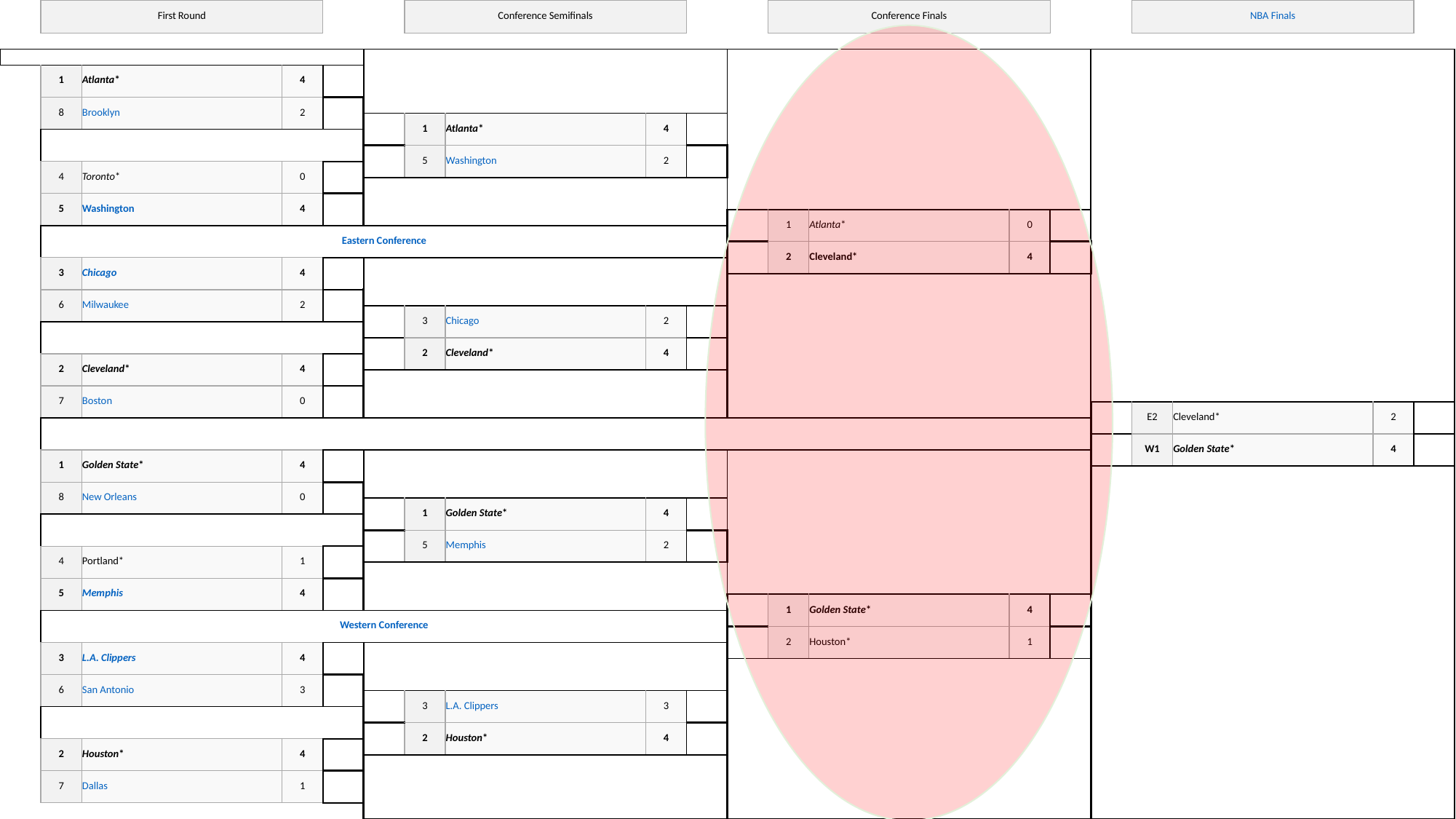

|  | First Round |  |  |  |  | Conference Semifinals |  |  |  |  | Conference Finals |  |  |  |  | NBA Finals |  |  |  |
| --- | --- | --- | --- | --- | --- | --- | --- | --- | --- | --- | --- | --- | --- | --- | --- | --- | --- | --- | --- |
|  |  |  |  |  |  |  |  |  |  |  |  |  |  |  |  |  |  |  |  |
|  |  |  |  |  |  |  |  |  |  |  |  |  |  |  |  |  |  |  |  |
|  | 1 | Atlanta\* | 4 |  |  |  |  |  |  |  |  |  |  |  |  |  |  |  |  |
|  |  |  |  |  |  |  |  |  |  |  |  |  |  |  |  |  |  |  |  |
|  | 8 | Brooklyn | 2 |  |  |  |  |  |  |  |  |  |  |  |  |  |  |  |  |
|  |  |  |  |  |  | 1 | Atlanta\* | 4 |  |  |  |  |  |  |  |  |  |  |  |
|  |  |  |  |  |  |  |  |  |  |  |  |  |  |  |  |  |  |  |  |
|  |  |  |  |  |  | 5 | Washington | 2 |  |  |  |  |  |  |  |  |  |  |  |
|  | 4 | Toronto\* | 0 |  |  |  |  |  |  |  |  |  |  |  |  |  |  |  |  |
|  |  |  |  |  |  |  |  |  |  |  |  |  |  |  |  |  |  |  |  |
|  | 5 | Washington | 4 |  |  |  |  |  |  |  |  |  |  |  |  |  |  |  |  |
|  |  |  |  |  |  |  |  |  |  |  | 1 | Atlanta\* | 0 |  |  |  |  |  |  |
|  | Eastern Conference |  |  |  |  |  |  |  |  |  |  |  |  |  |  |  |  |  |  |
|  |  |  |  |  |  |  |  |  |  |  | 2 | Cleveland\* | 4 |  |  |  |  |  |  |
|  | 3 | Chicago | 4 |  |  |  |  |  |  |  |  |  |  |  |  |  |  |  |  |
|  |  |  |  |  |  |  |  |  |  |  |  |  |  |  |  |  |  |  |  |
|  | 6 | Milwaukee | 2 |  |  |  |  |  |  |  |  |  |  |  |  |  |  |  |  |
|  |  |  |  |  |  | 3 | Chicago | 2 |  |  |  |  |  |  |  |  |  |  |  |
|  |  |  |  |  |  |  |  |  |  |  |  |  |  |  |  |  |  |  |  |
|  |  |  |  |  |  | 2 | Cleveland\* | 4 |  |  |  |  |  |  |  |  |  |  |  |
|  | 2 | Cleveland\* | 4 |  |  |  |  |  |  |  |  |  |  |  |  |  |  |  |  |
|  |  |  |  |  |  |  |  |  |  |  |  |  |  |  |  |  |  |  |  |
|  | 7 | Boston | 0 |  |  |  |  |  |  |  |  |  |  |  |  |  |  |  |  |
|  |  |  |  |  |  |  |  |  |  |  |  |  |  |  |  | E2 | Cleveland\* | 2 |  |
|  |  |  |  |  |  |  |  |  |  |  |  |  |  |  |  |  |  |  |  |
|  |  |  |  |  |  |  |  |  |  |  |  |  |  |  |  | W1 | Golden State\* | 4 |  |
|  | 1 | Golden State\* | 4 |  |  |  |  |  |  |  |  |  |  |  |  |  |  |  |  |
|  |  |  |  |  |  |  |  |  |  |  |  |  |  |  |  |  |  |  |  |
|  | 8 | New Orleans | 0 |  |  |  |  |  |  |  |  |  |  |  |  |  |  |  |  |
|  |  |  |  |  |  | 1 | Golden State\* | 4 |  |  |  |  |  |  |  |  |  |  |  |
|  |  |  |  |  |  |  |  |  |  |  |  |  |  |  |  |  |  |  |  |
|  |  |  |  |  |  | 5 | Memphis | 2 |  |  |  |  |  |  |  |  |  |  |  |
|  | 4 | Portland\* | 1 |  |  |  |  |  |  |  |  |  |  |  |  |  |  |  |  |
|  |  |  |  |  |  |  |  |  |  |  |  |  |  |  |  |  |  |  |  |
|  | 5 | Memphis | 4 |  |  |  |  |  |  |  |  |  |  |  |  |  |  |  |  |
|  |  |  |  |  |  |  |  |  |  |  | 1 | Golden State\* | 4 |  |  |  |  |  |  |
|  | Western Conference |  |  |  |  |  |  |  |  |  |  |  |  |  |  |  |  |  |  |
|  |  |  |  |  |  |  |  |  |  |  | 2 | Houston\* | 1 |  |  |  |  |  |  |
|  | 3 | L.A. Clippers | 4 |  |  |  |  |  |  |  |  |  |  |  |  |  |  |  |  |
|  |  |  |  |  |  |  |  |  |  |  |  |  |  |  |  |  |  |  |  |
|  | 6 | San Antonio | 3 |  |  |  |  |  |  |  |  |  |  |  |  |  |  |  |  |
|  |  |  |  |  |  | 3 | L.A. Clippers | 3 |  |  |  |  |  |  |  |  |  |  |  |
|  |  |  |  |  |  |  |  |  |  |  |  |  |  |  |  |  |  |  |  |
|  |  |  |  |  |  | 2 | Houston\* | 4 |  |  |  |  |  |  |  |  |  |  |  |
|  | 2 | Houston\* | 4 |  |  |  |  |  |  |  |  |  |  |  |  |  |  |  |  |
|  |  |  |  |  |  |  |  |  |  |  |  |  |  |  |  |  |  |  |  |
|  | 7 | Dallas | 1 |  |  |  |  |  |  |  |  |  |  |  |  |  |  |  |  |
|  |  |  |  |  |  |  |  |  |  |  |  |  |  |  |  |  |  |  |  |
|  |  |  |  |  |  |  |  |  |  |  |  |  |  |  |  |  |  |  |  |